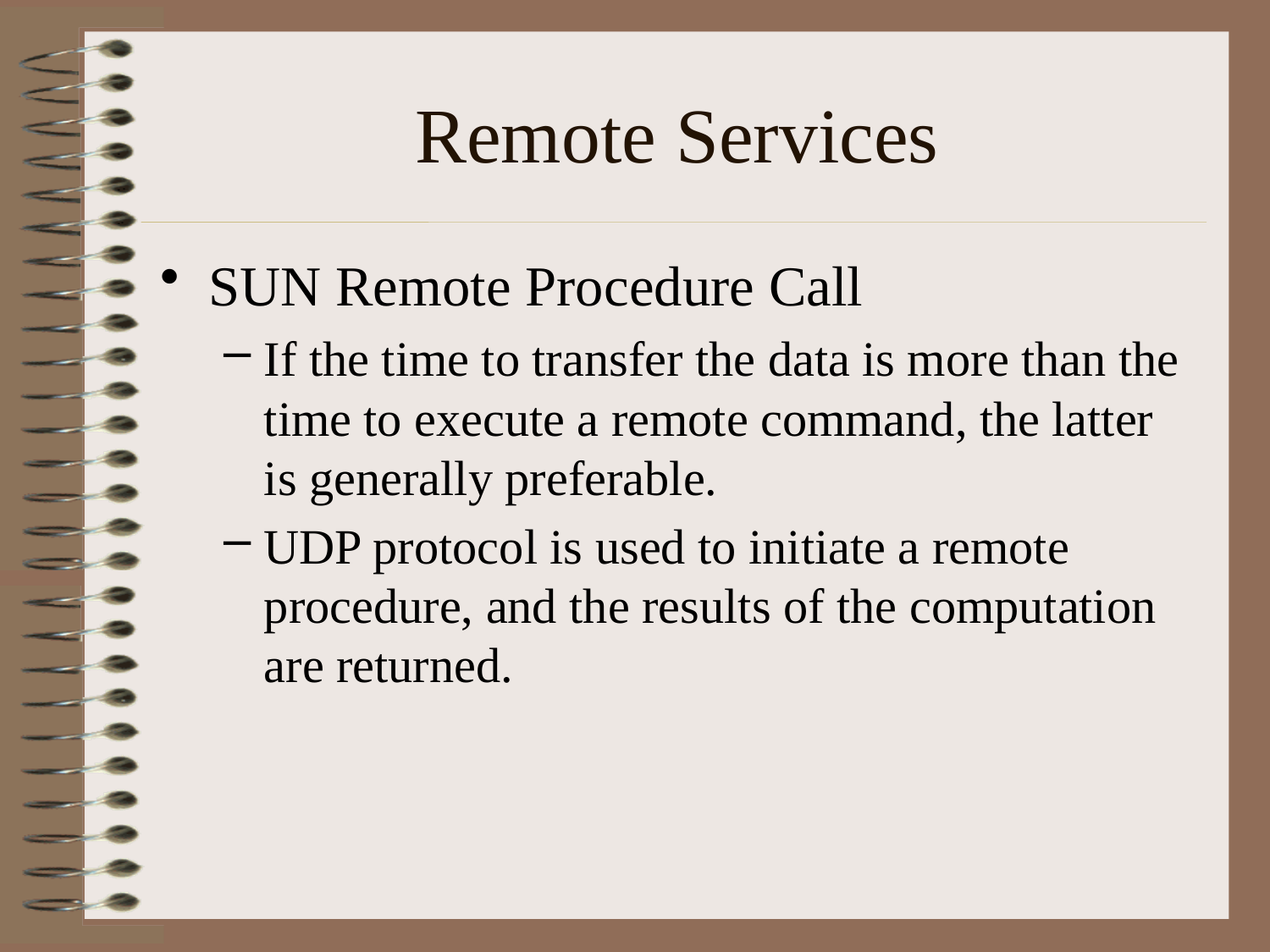

# Remote Services
SUN Remote Procedure Call
If the time to transfer the data is more than the time to execute a remote command, the latter is generally preferable.
UDP protocol is used to initiate a remote procedure, and the results of the computation are returned.